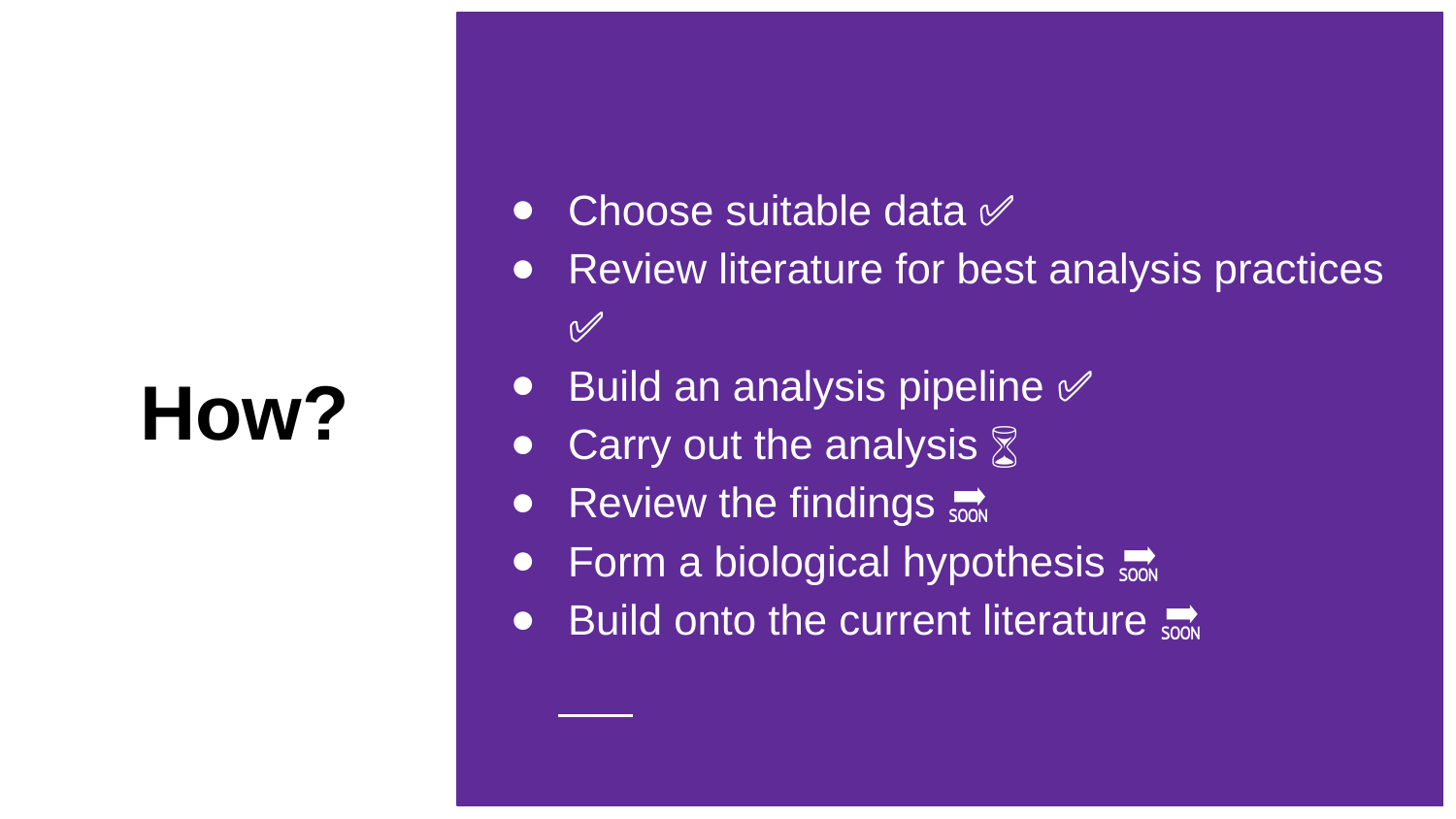

Choose suitable data ✅
Review literature for best analysis practices ✅
Build an analysis pipeline ✅
Carry out the analysis ⌛
Review the findings 🔜
Form a biological hypothesis 🔜
Build onto the current literature 🔜
# How?